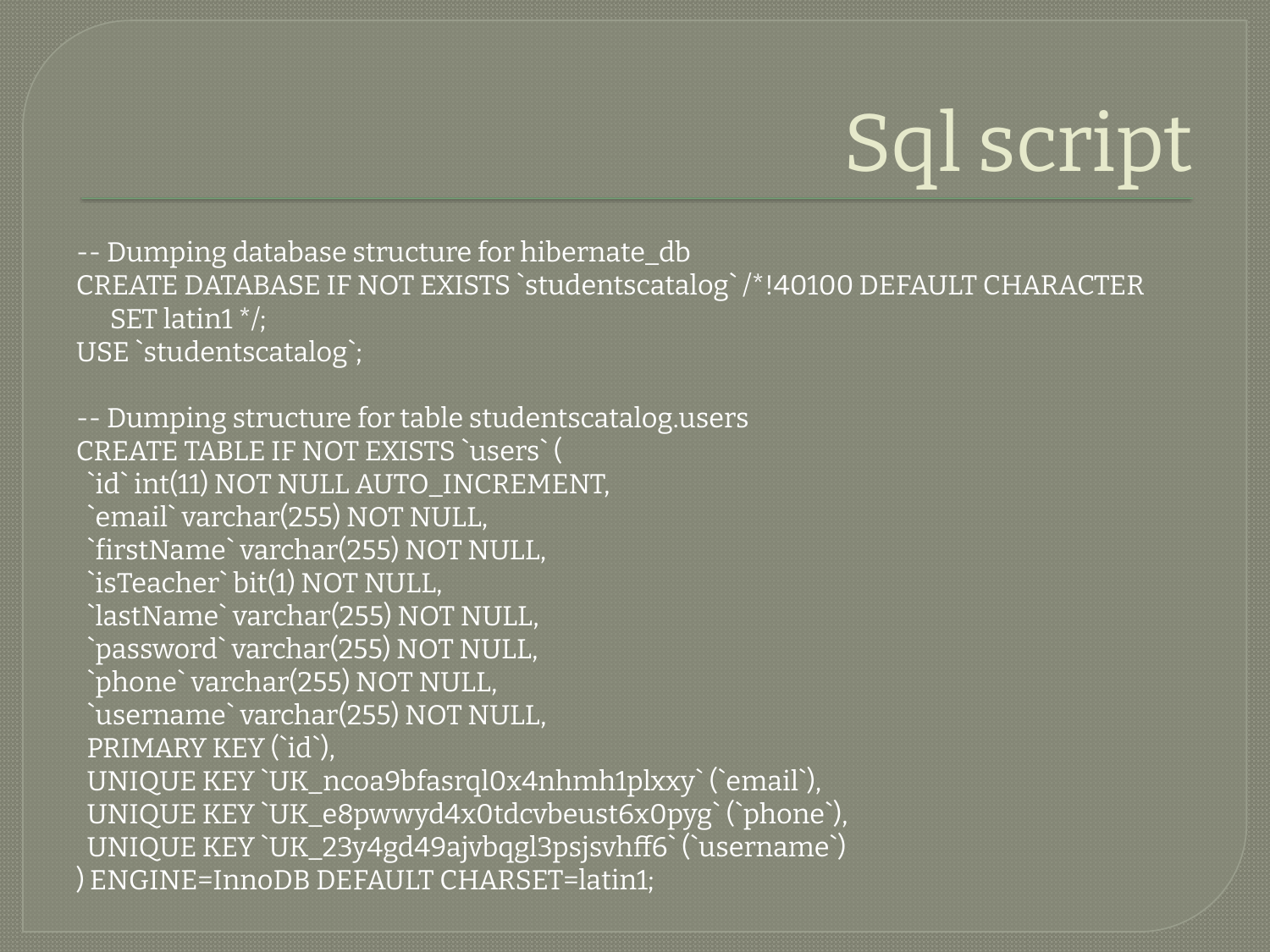

# Sql script
-- Dumping database structure for hibernate_db
CREATE DATABASE IF NOT EXISTS `studentscatalog` /*!40100 DEFAULT CHARACTER SET latin1 */;
USE `studentscatalog`;

-- Dumping structure for table studentscatalog.users
CREATE TABLE IF NOT EXISTS `users` (
  `id` int(11) NOT NULL AUTO_INCREMENT,
  `email` varchar(255) NOT NULL,
  `firstName` varchar(255) NOT NULL,
  `isTeacher` bit(1) NOT NULL,
  `lastName` varchar(255) NOT NULL,
  `password` varchar(255) NOT NULL,
  `phone` varchar(255) NOT NULL,
  `username` varchar(255) NOT NULL,
  PRIMARY KEY (`id`),
  UNIQUE KEY `UK_ncoa9bfasrql0x4nhmh1plxxy` (`email`),
  UNIQUE KEY `UK_e8pwwyd4x0tdcvbeust6x0pyg` (`phone`),
  UNIQUE KEY `UK_23y4gd49ajvbqgl3psjsvhff6` (`username`)
) ENGINE=InnoDB DEFAULT CHARSET=latin1;